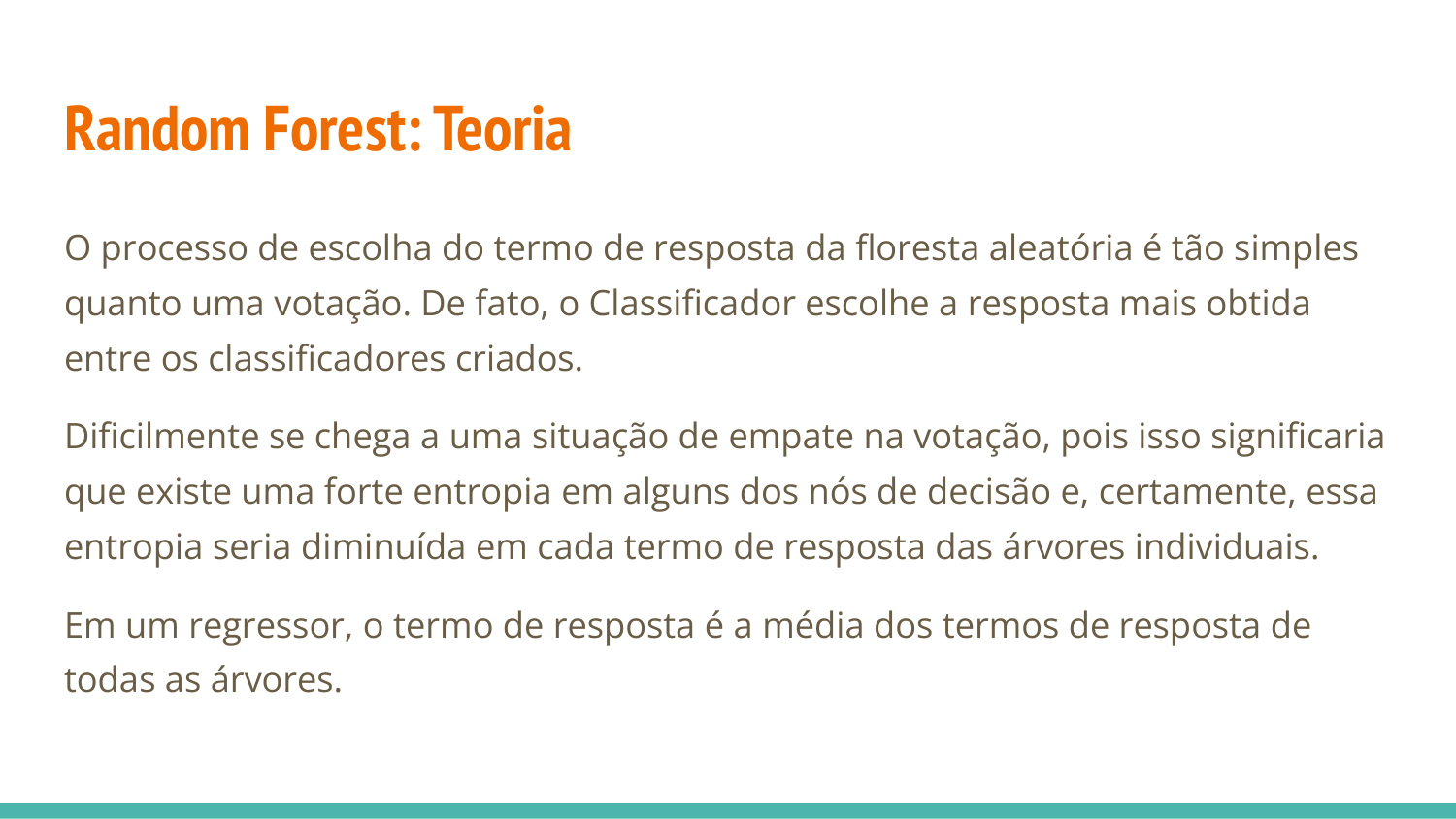

# Random Forest: Teoria
O processo de escolha do termo de resposta da floresta aleatória é tão simples quanto uma votação. De fato, o Classificador escolhe a resposta mais obtida entre os classificadores criados.
Dificilmente se chega a uma situação de empate na votação, pois isso significaria que existe uma forte entropia em alguns dos nós de decisão e, certamente, essa entropia seria diminuída em cada termo de resposta das árvores individuais.
Em um regressor, o termo de resposta é a média dos termos de resposta de todas as árvores.